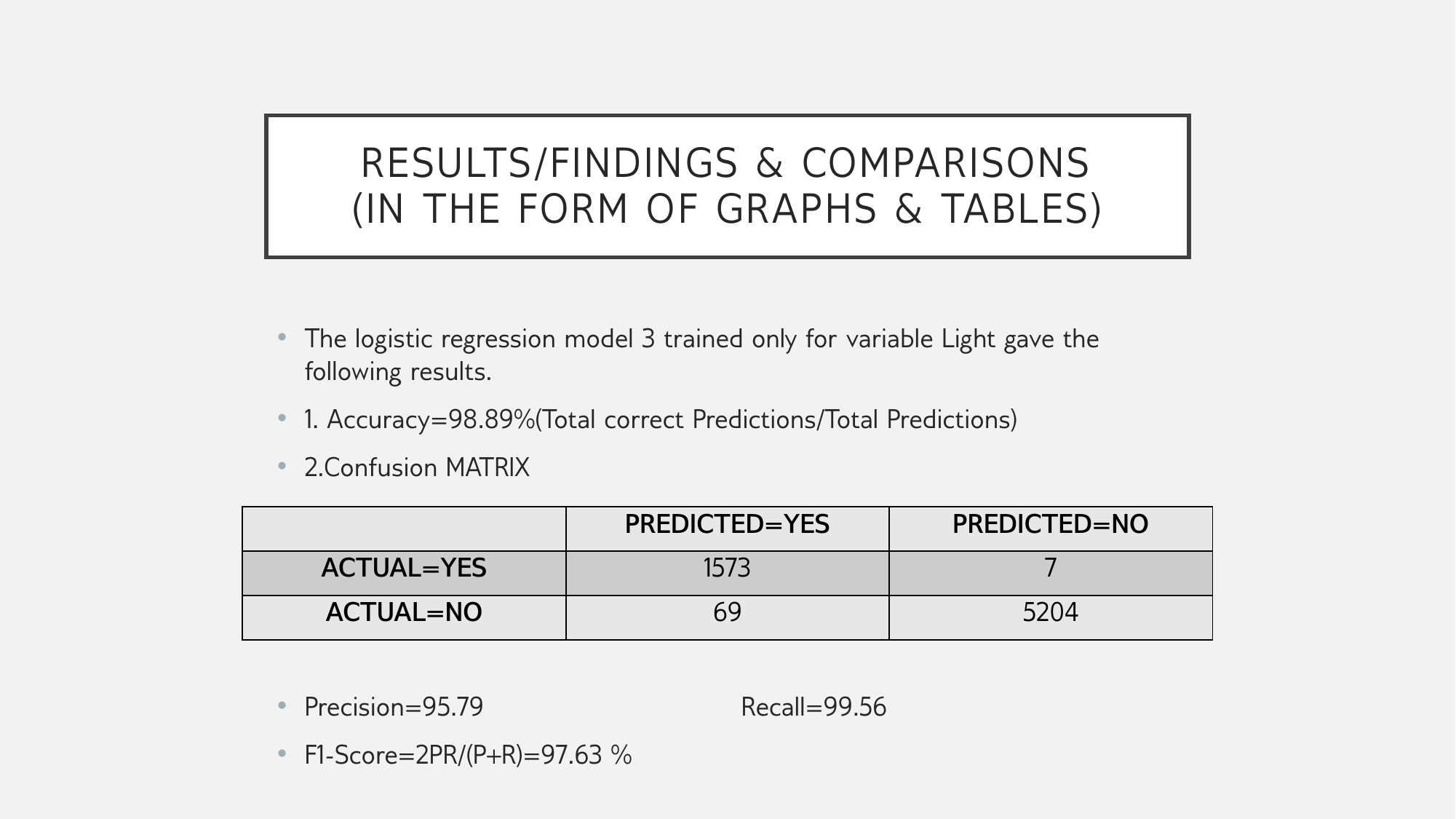

# Results/findings & Comparisons (in the form of graphs & tables)
The logistic regression model 3 trained only for variable Light gave the following results.
1. Accuracy=98.89%(Total correct Predictions/Total Predictions)
2.Confusion MATRIX

Precision=95.79			Recall=99.56
F1-Score=2PR/(P+R)=97.63 %

|  | PREDICTED=YES | PREDICTED=NO |
| --- | --- | --- |
| ACTUAL=YES | 1573 | 7 |
| ACTUAL=NO | 69 | 5204 |